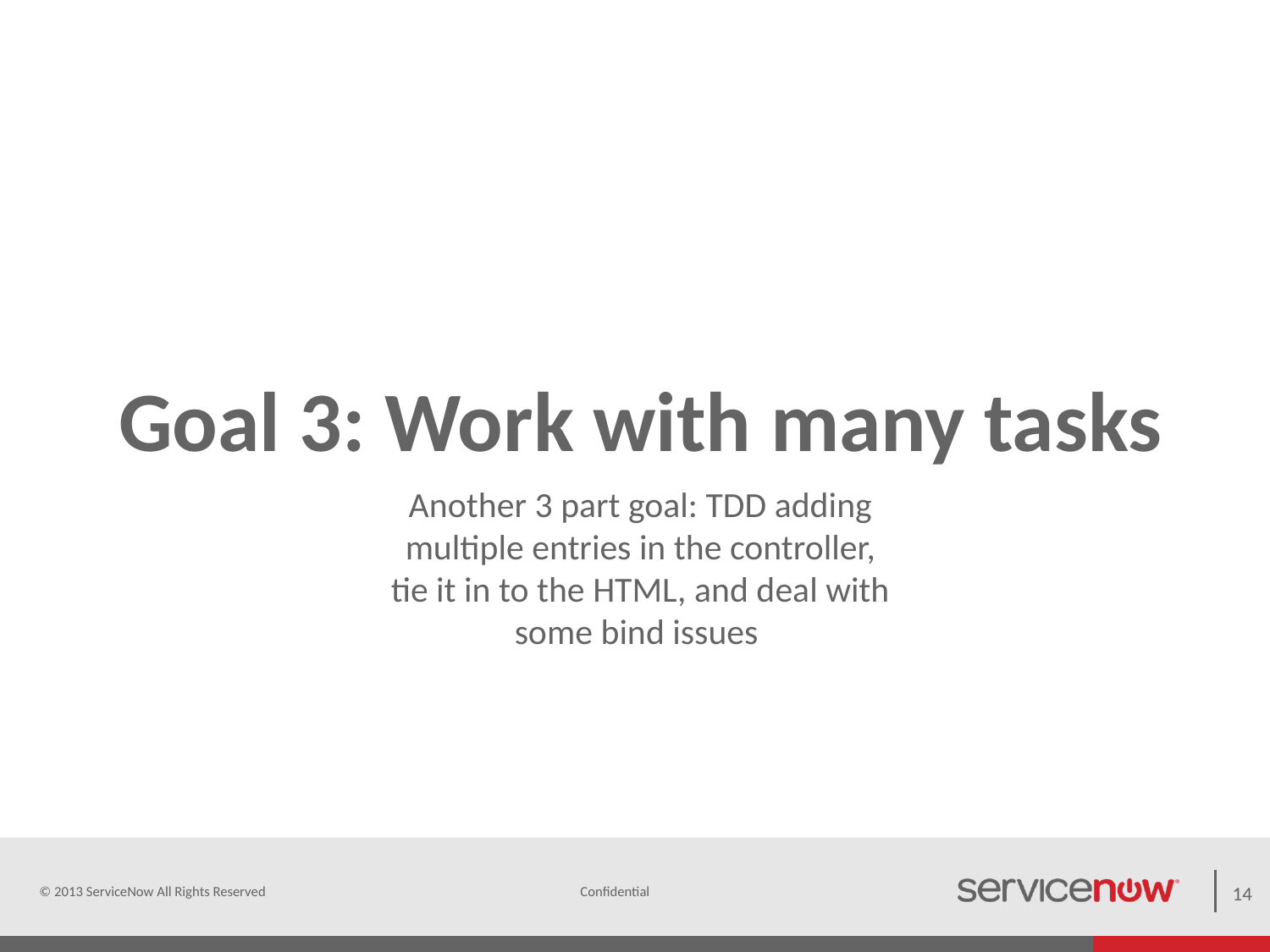

# Goal 3: Work with many tasks
Another 3 part goal: TDD adding multiple entries in the controller, tie it in to the HTML, and deal with some bind issues
© 2013 ServiceNow All Rights Reserved
14